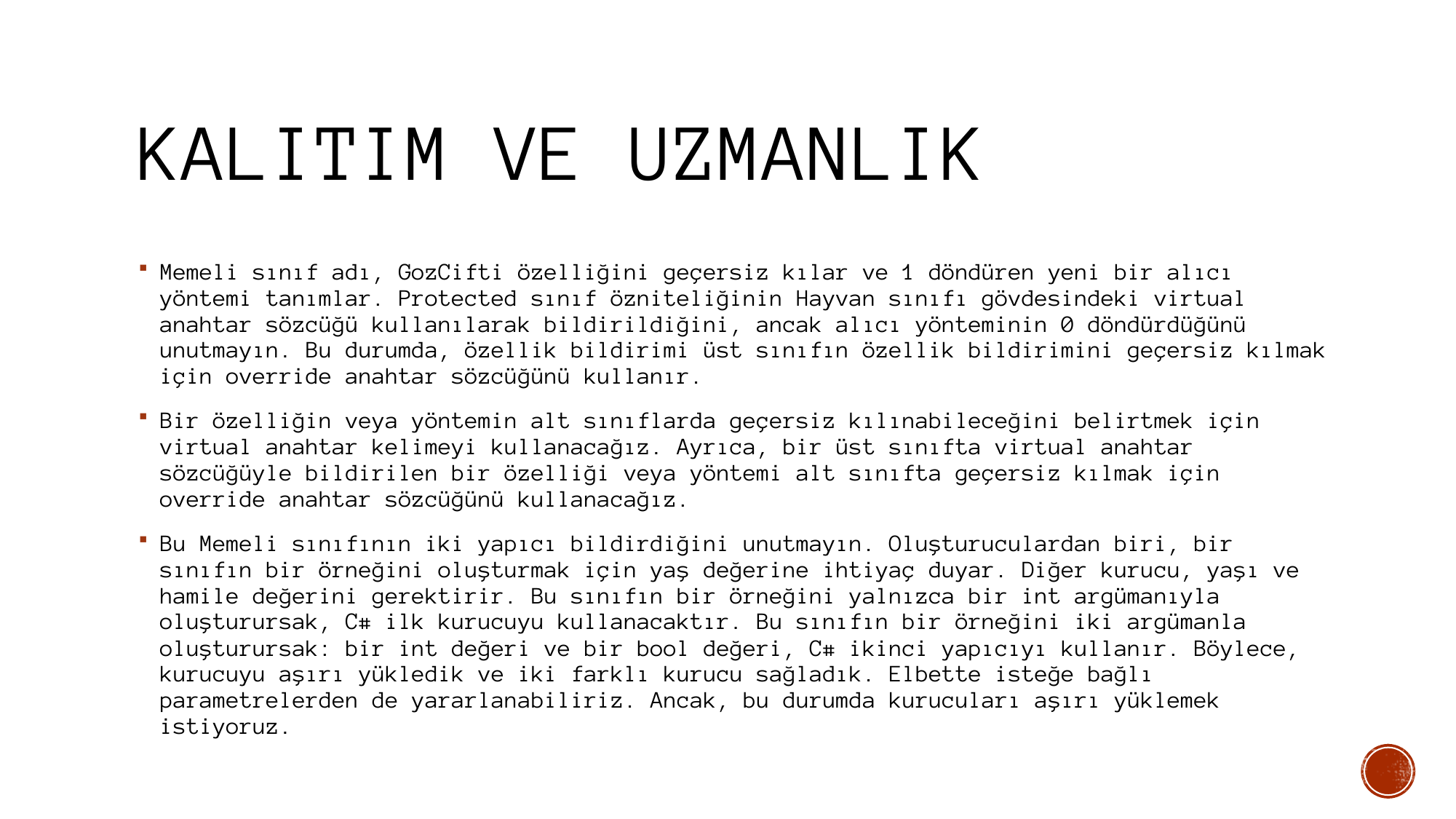

# Kalıtım ve Uzmanlık
Memeli sınıf adı, GozCifti özelliğini geçersiz kılar ve 1 döndüren yeni bir alıcı yöntemi tanımlar. Protected sınıf özniteliğinin Hayvan sınıfı gövdesindeki virtual anahtar sözcüğü kullanılarak bildirildiğini, ancak alıcı yönteminin 0 döndürdüğünü unutmayın. Bu durumda, özellik bildirimi üst sınıfın özellik bildirimini geçersiz kılmak için override anahtar sözcüğünü kullanır.
Bir özelliğin veya yöntemin alt sınıflarda geçersiz kılınabileceğini belirtmek için virtual anahtar kelimeyi kullanacağız. Ayrıca, bir üst sınıfta virtual anahtar sözcüğüyle bildirilen bir özelliği veya yöntemi alt sınıfta geçersiz kılmak için override anahtar sözcüğünü kullanacağız.
Bu Memeli sınıfının iki yapıcı bildirdiğini unutmayın. Oluşturuculardan biri, bir sınıfın bir örneğini oluşturmak için yaş değerine ihtiyaç duyar. Diğer kurucu, yaşı ve hamile değerini gerektirir. Bu sınıfın bir örneğini yalnızca bir int argümanıyla oluşturursak, C# ilk kurucuyu kullanacaktır. Bu sınıfın bir örneğini iki argümanla oluşturursak: bir int değeri ve bir bool değeri, C# ikinci yapıcıyı kullanır. Böylece, kurucuyu aşırı yükledik ve iki farklı kurucu sağladık. Elbette isteğe bağlı parametrelerden de yararlanabiliriz. Ancak, bu durumda kurucuları aşırı yüklemek istiyoruz.